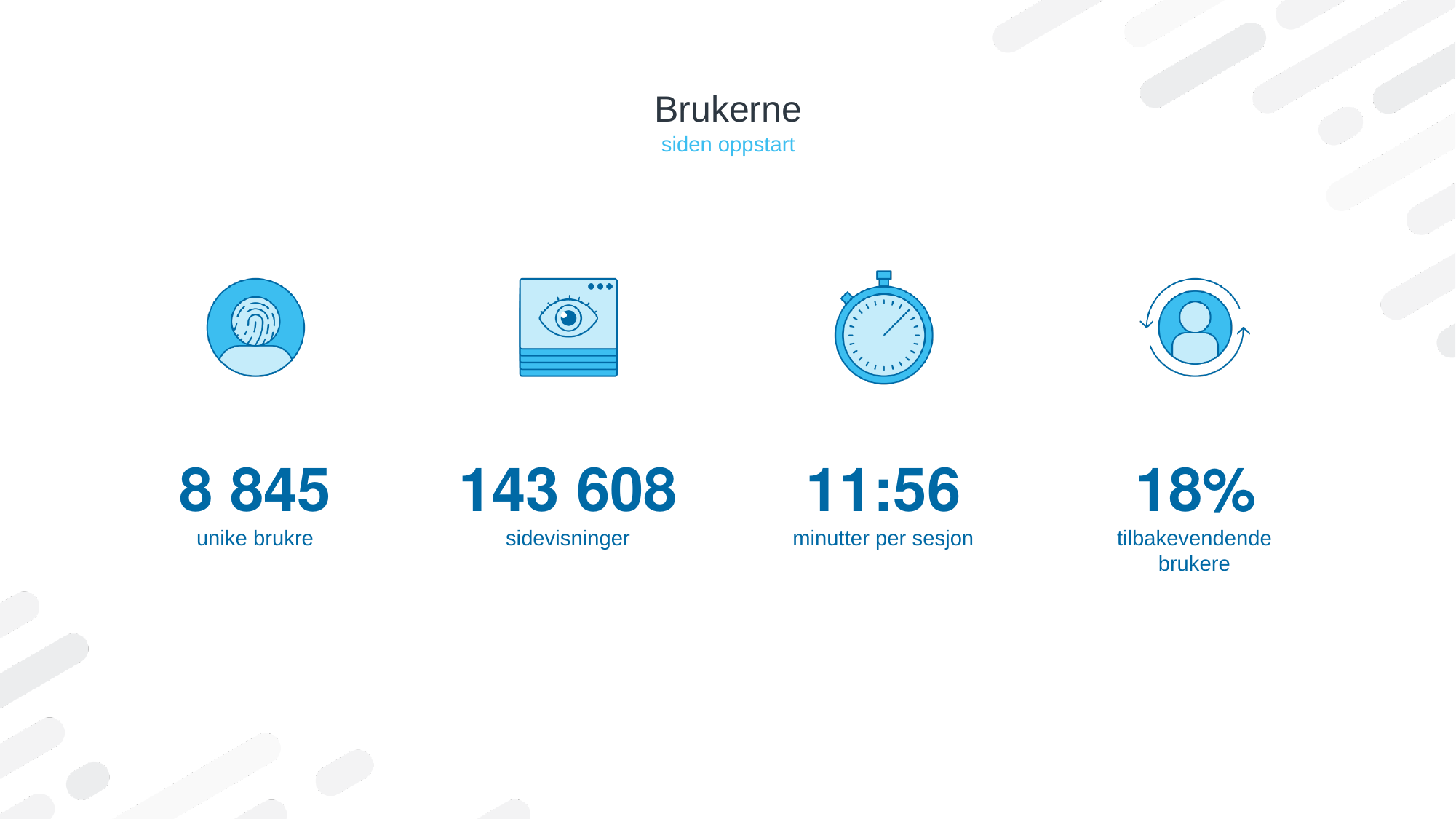

# Brukerne
siden oppstart
8 845
143 608
11:56
18%